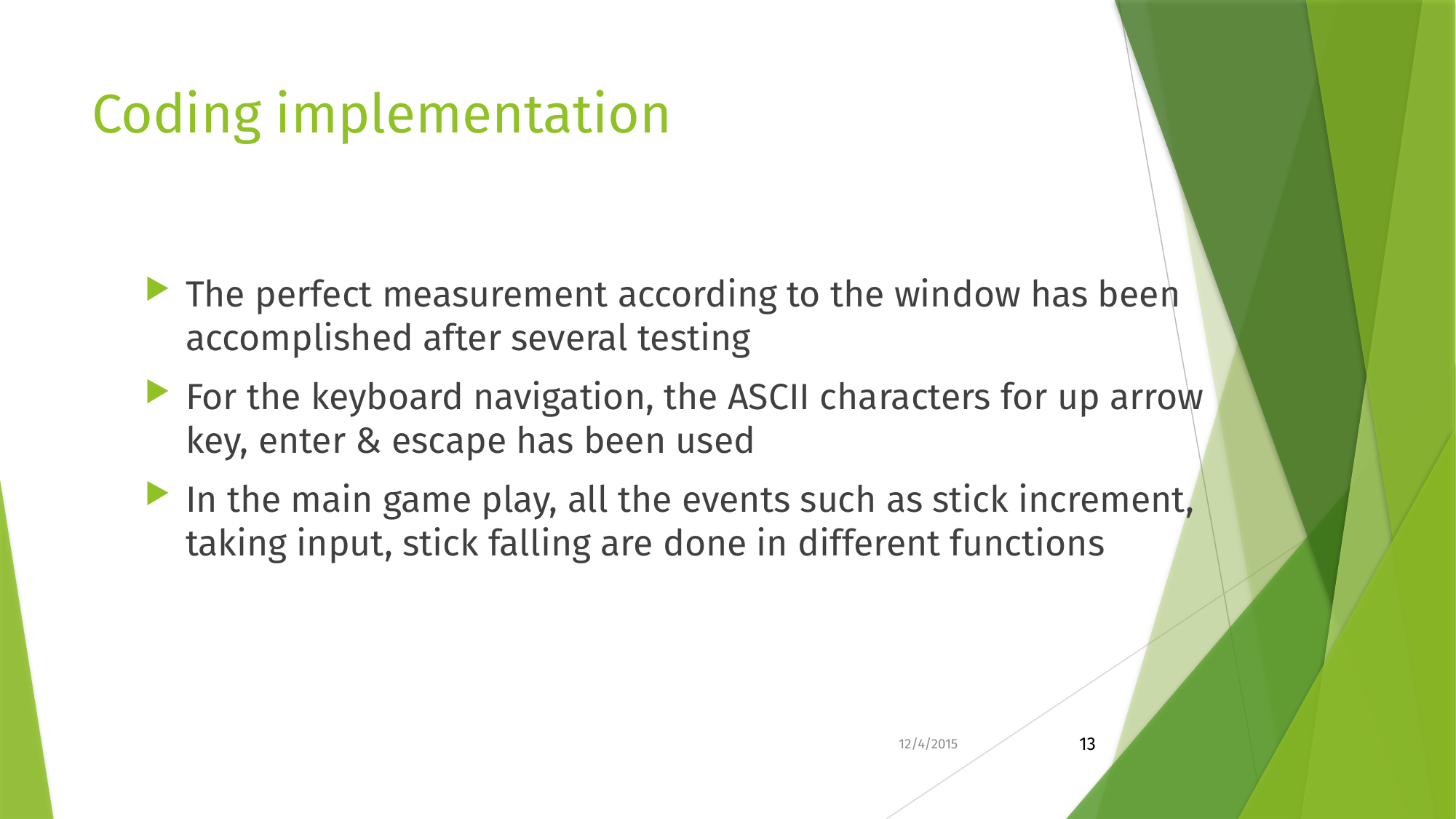

# Coding implementation
The perfect measurement according to the window has been accomplished after several testing
For the keyboard navigation, the ASCII characters for up arrow key, enter & escape has been used
In the main game play, all the events such as stick increment, taking input, stick falling are done in different functions
12/4/2015
13